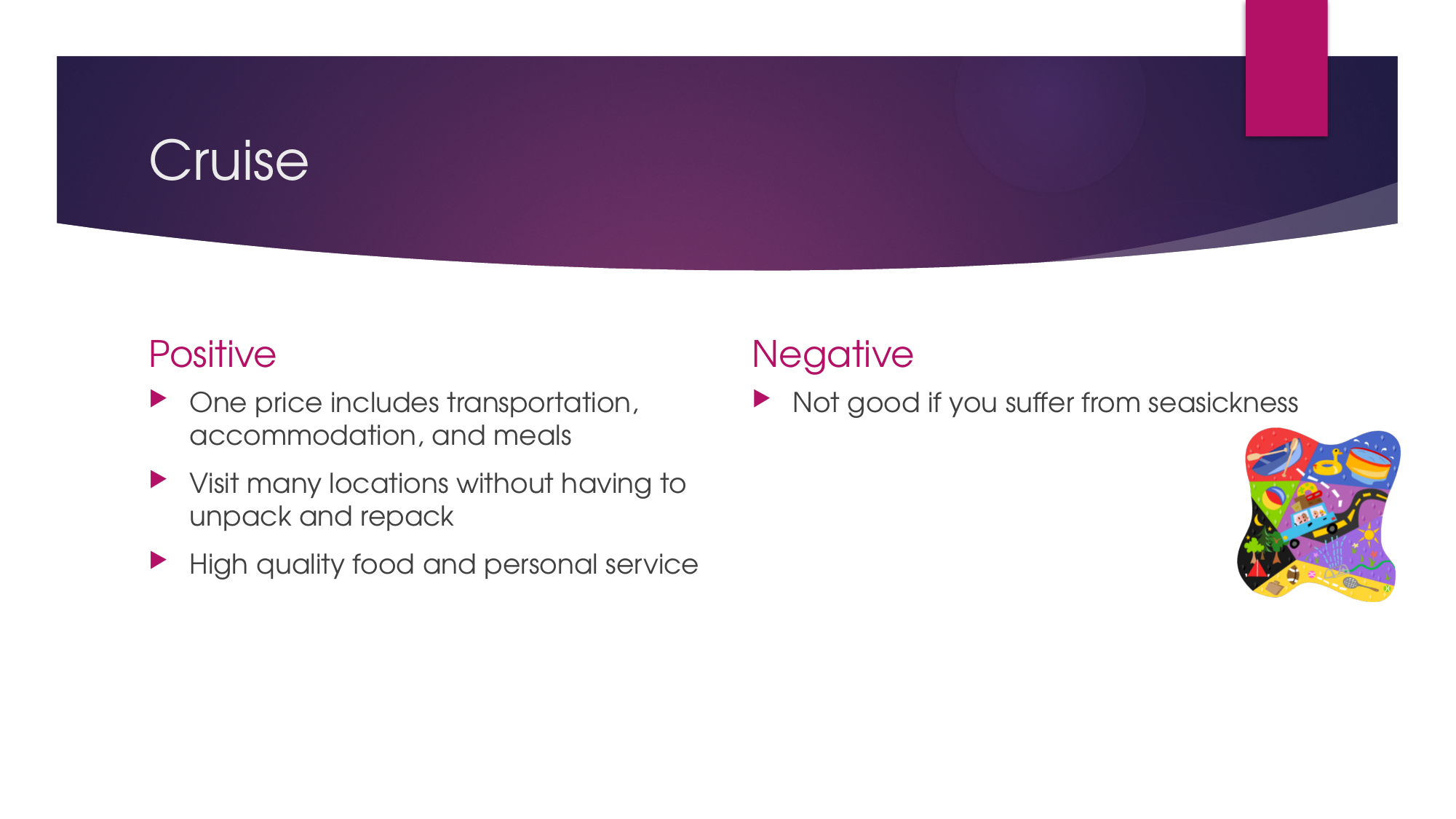

# Cruise
Positive
Negative
One price includes transportation, accommodation, and meals
Visit many locations without having to unpack and repack
High quality food and personal service

Not good if you suffer from seasickness